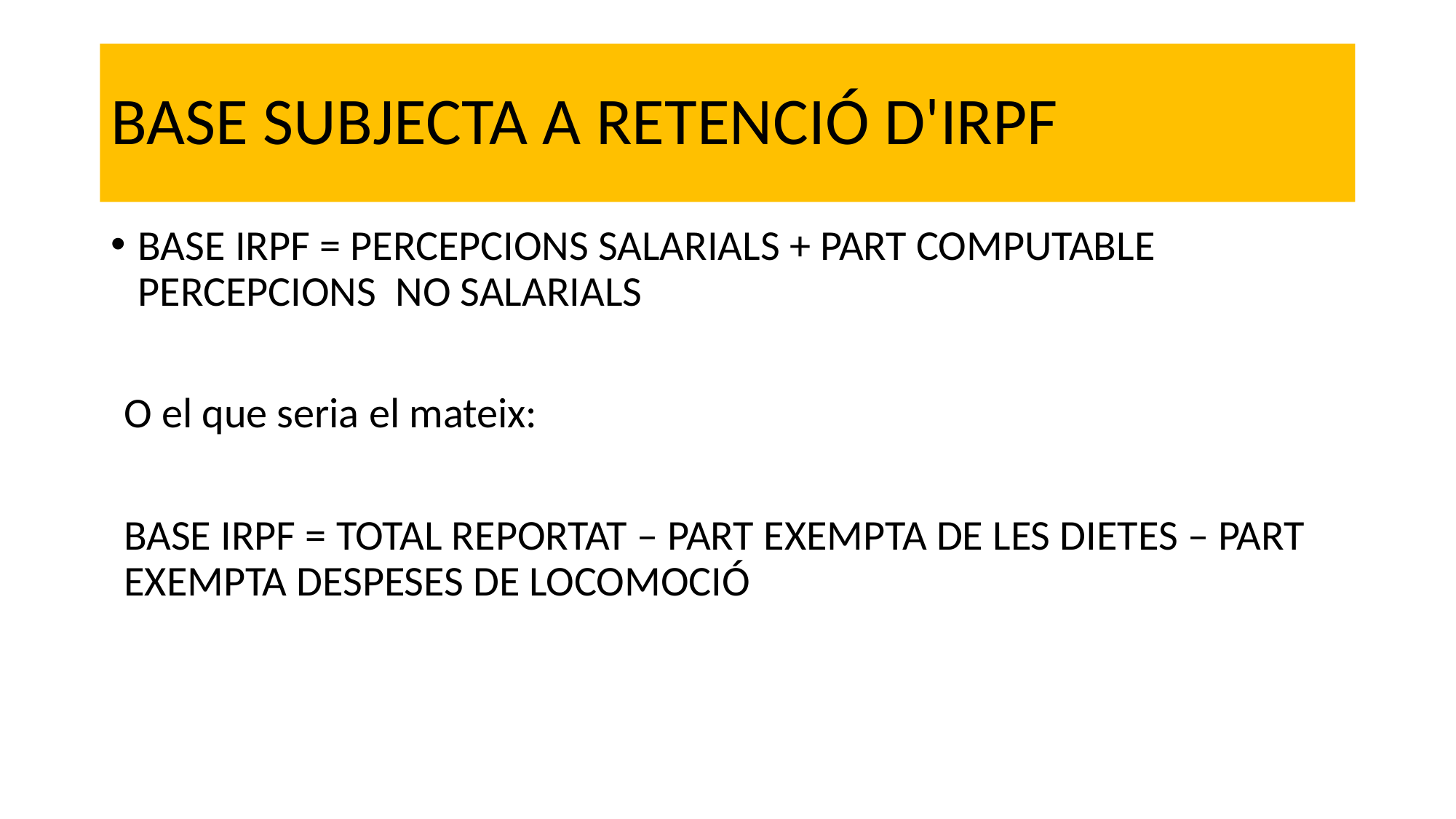

# BASE SUBJECTA A RETENCIÓ D'IRPF
BASE IRPF = PERCEPCIONS SALARIALS + PART COMPUTABLE PERCEPCIONS  NO SALARIALS

O el que seria el mateix:

BASE IRPF = TOTAL REPORTAT – PART EXEMPTA DE LES DIETES – PART EXEMPTA DESPESES DE LOCOMOCIÓ